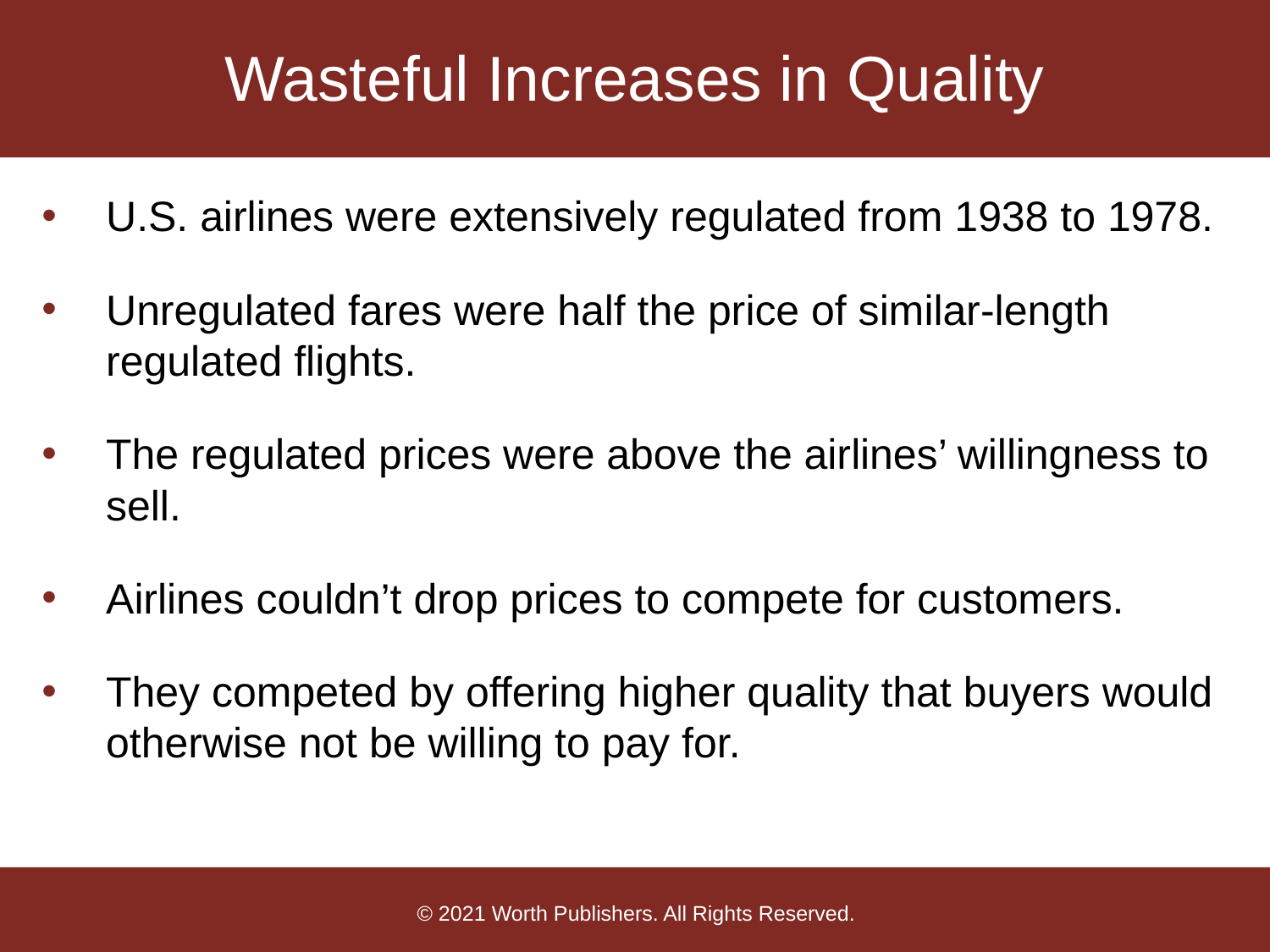

# Wasteful Increases in Quality
U.S. airlines were extensively regulated from 1938 to 1978.
Unregulated fares were half the price of similar-length regulated flights.
The regulated prices were above the airlines’ willingness to sell.
Airlines couldn’t drop prices to compete for customers.
They competed by offering higher quality that buyers would otherwise not be willing to pay for.